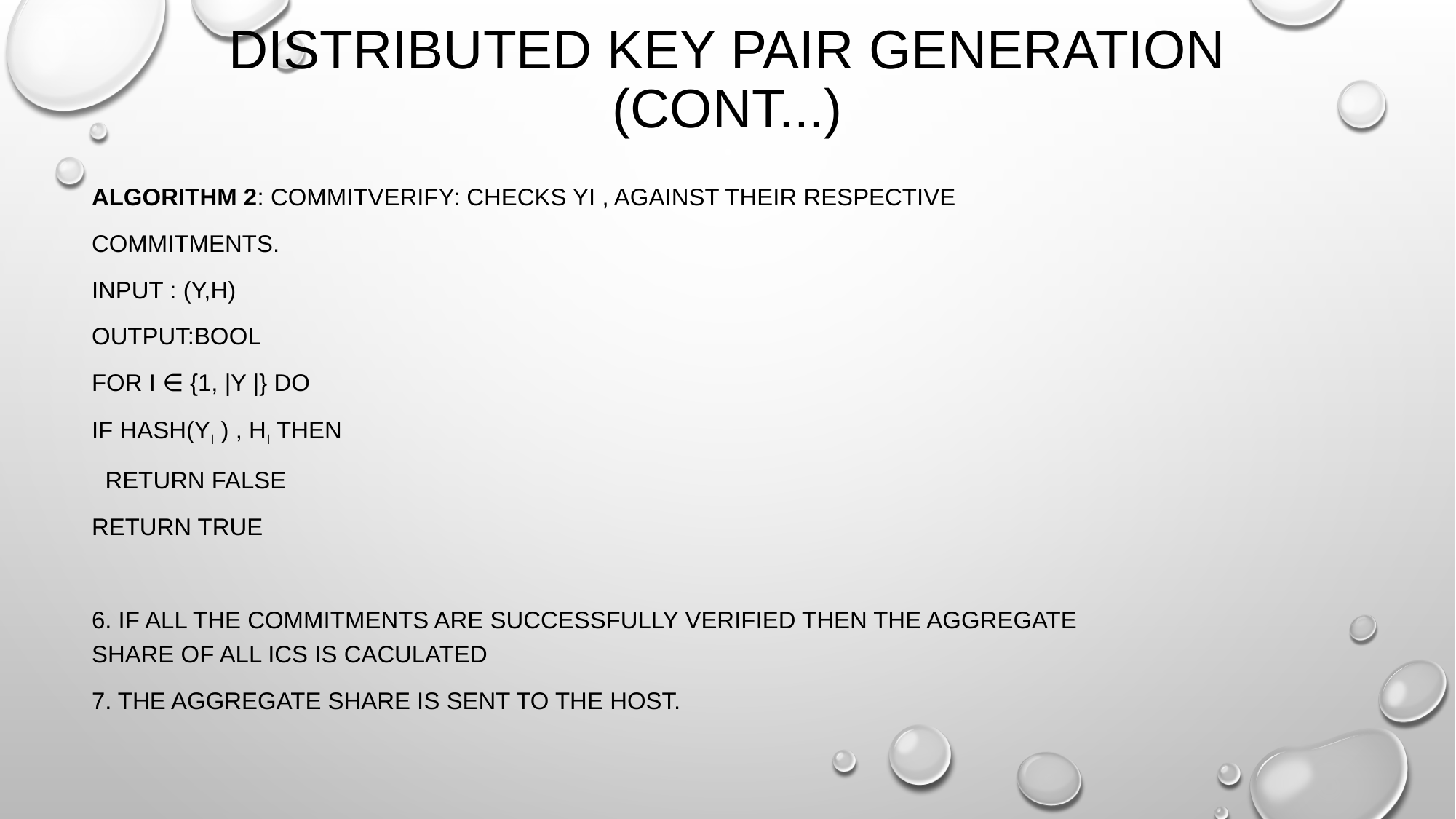

# Distributed Key Pair Generation (Cont...)

Algorithm 2: CommitVerify: Checks Yi , against their respective
commitments.
Input : (Y,H)
Output:Bool
for i ∈ {1, |Y |} do
if Hash(Yi ) , hi then
  return False
return True

6. If all the commitments are successfully verified then the aggregate share of all ICs is caculated
7. The aggregate share is sent to the host.